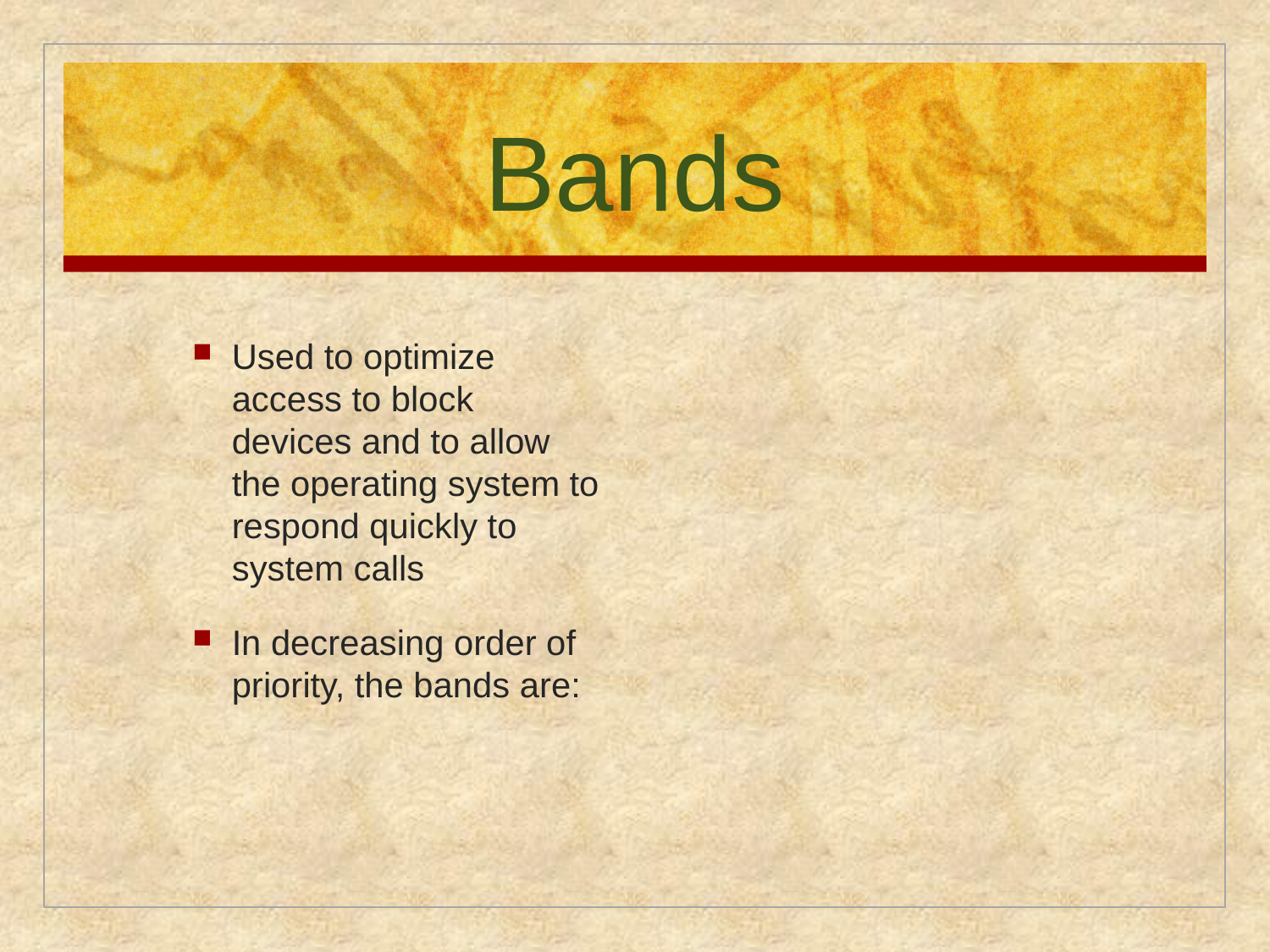

# Bands

Used to optimize access to block devices and to allow the operating system to respond quickly to system calls
In decreasing order of priority, the bands are: